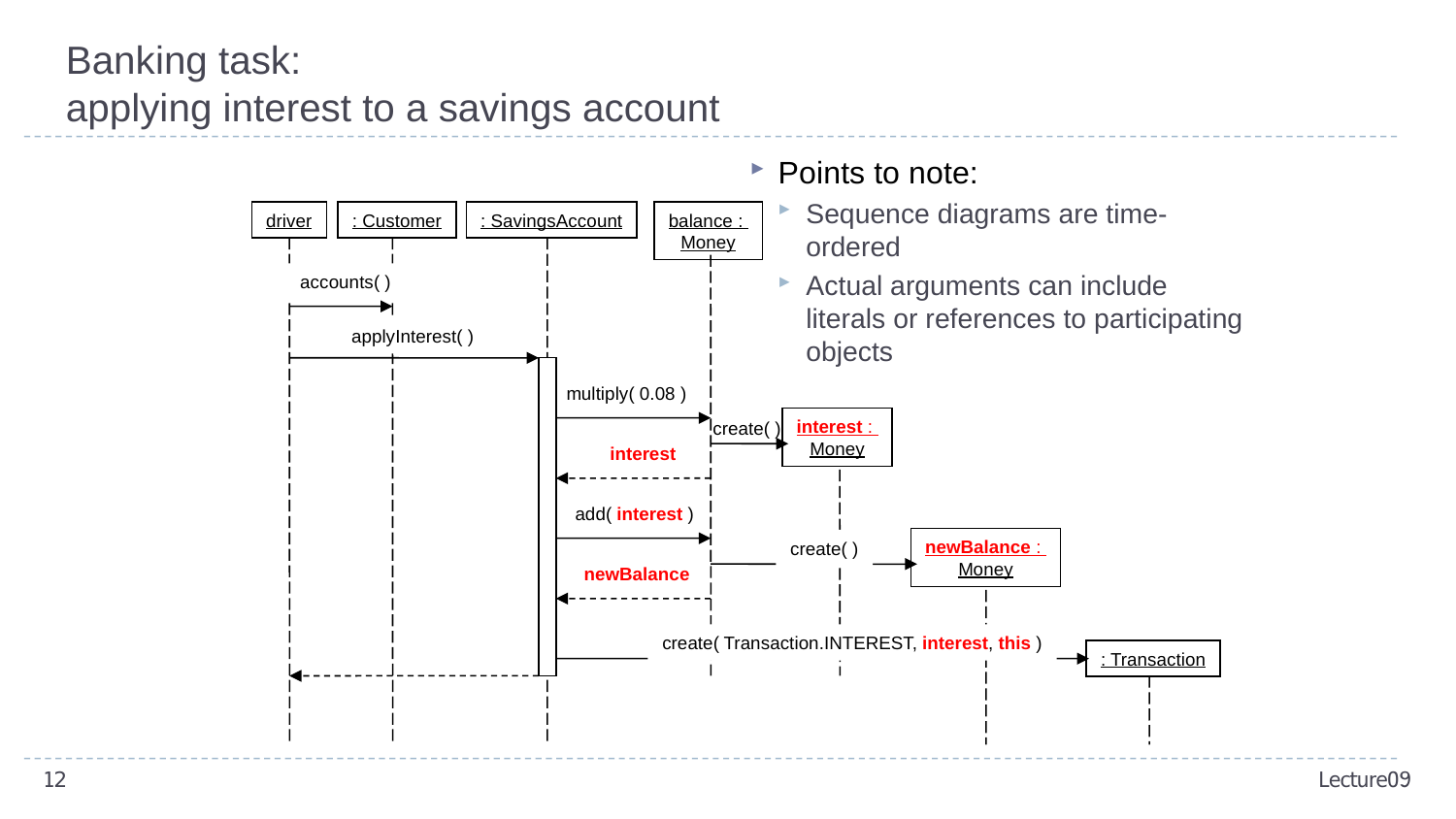

# Banking task: applying interest to a savings account
Points to note:
Sequence diagrams are time-ordered
Actual arguments can include literals or references to participating objects

balance :
Money
driver
: Customer
: SavingsAccount

accounts( )

applyInterest( )

multiply( 0.08 )
interest :
Money
create( )

interest

add( interest )
newBalance :
Money
create( )

newBalance

create( Transaction.INTEREST, interest, this )
: Transaction

12
Lecture09